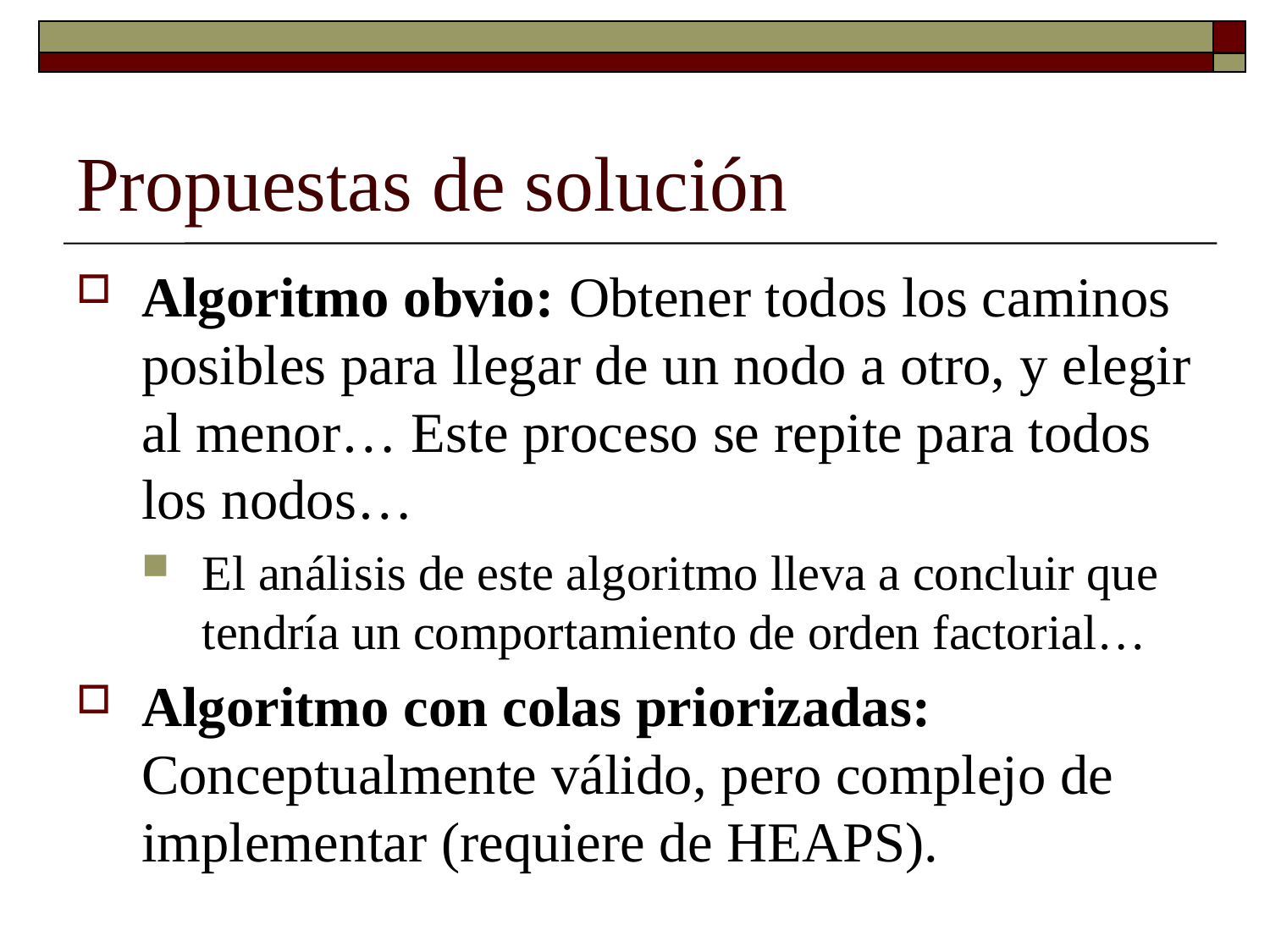

# Propuestas de solución
Algoritmo obvio: Obtener todos los caminos posibles para llegar de un nodo a otro, y elegir al menor… Este proceso se repite para todos los nodos…
El análisis de este algoritmo lleva a concluir que tendría un comportamiento de orden factorial…
Algoritmo con colas priorizadas: Conceptualmente válido, pero complejo de implementar (requiere de HEAPS).